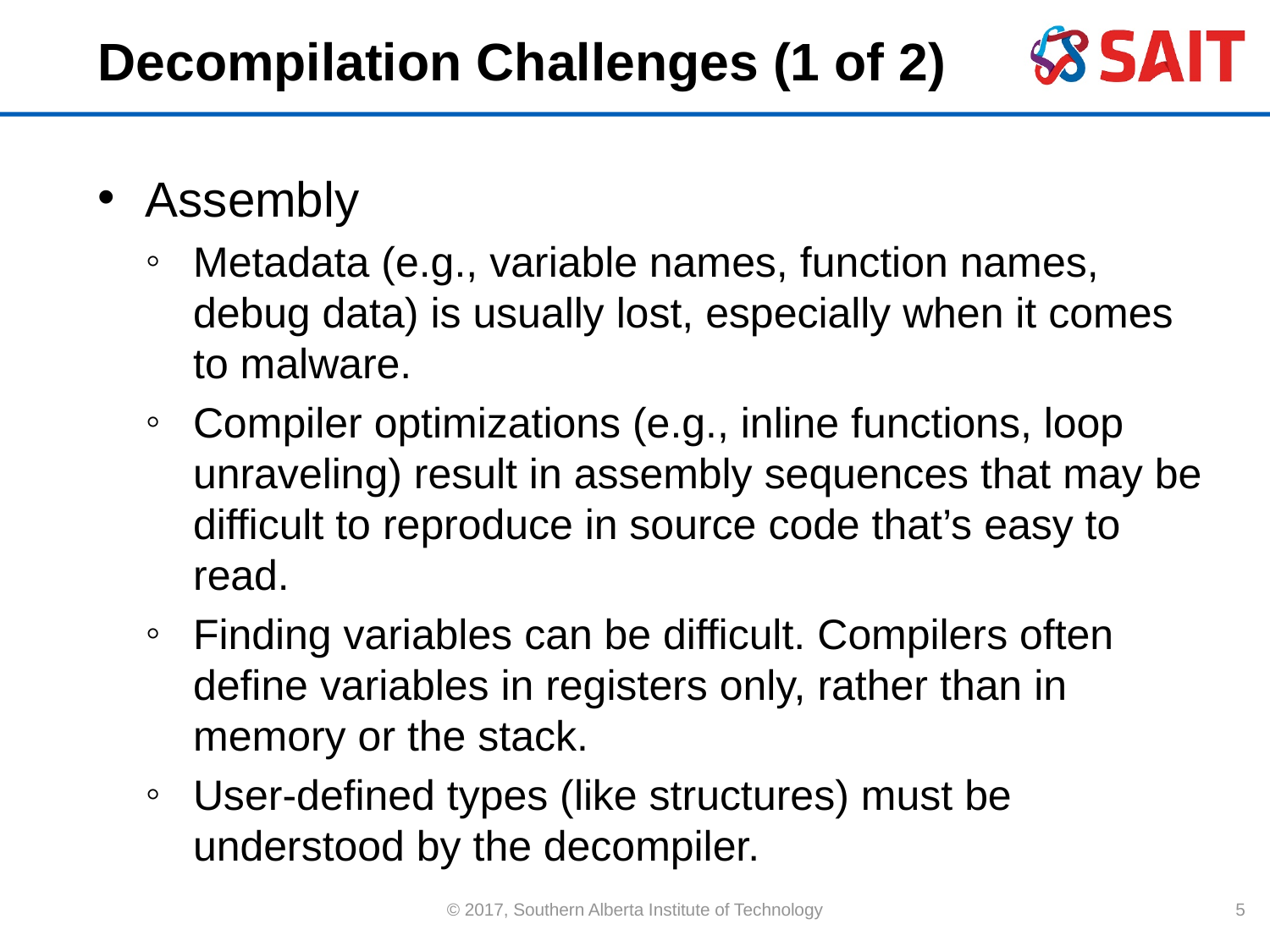

# Decompilation Challenges (1 of 2)
Assembly
Metadata (e.g., variable names, function names, debug data) is usually lost, especially when it comes to malware.
Compiler optimizations (e.g., inline functions, loop unraveling) result in assembly sequences that may be difficult to reproduce in source code that’s easy to read.
Finding variables can be difficult. Compilers often define variables in registers only, rather than in memory or the stack.
User-defined types (like structures) must be understood by the decompiler.